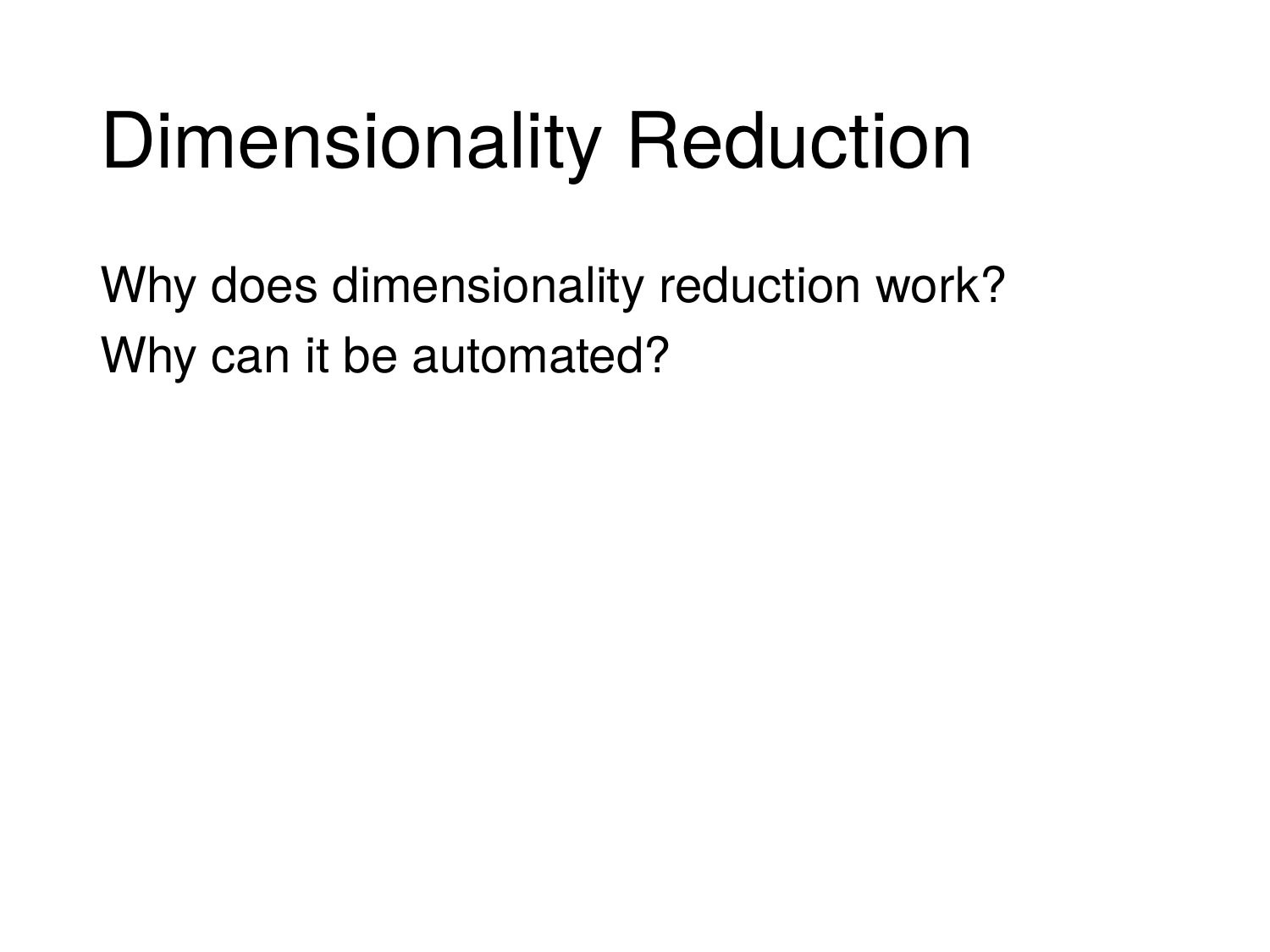

# Dimensionality Reduction
Why does dimensionality reduction work?
Why can it be automated?